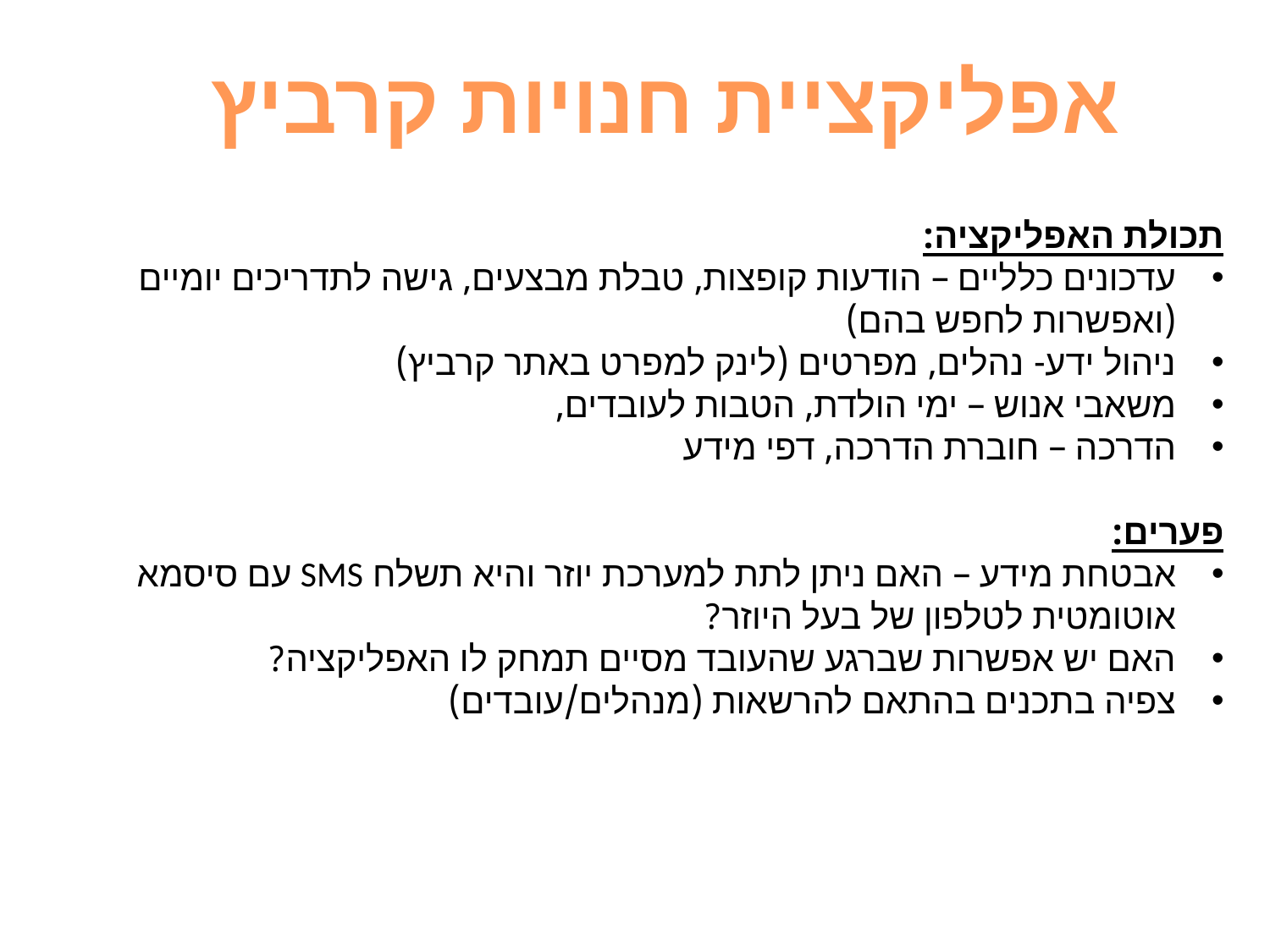

אפליקציית חנויות קרביץ
תכולת האפליקציה:
עדכונים כלליים – הודעות קופצות, טבלת מבצעים, גישה לתדריכים יומיים (ואפשרות לחפש בהם)
ניהול ידע- נהלים, מפרטים (לינק למפרט באתר קרביץ)
משאבי אנוש – ימי הולדת, הטבות לעובדים,
הדרכה – חוברת הדרכה, דפי מידע

פערים:
אבטחת מידע – האם ניתן לתת למערכת יוזר והיא תשלח SMS עם סיסמא אוטומטית לטלפון של בעל היוזר?
האם יש אפשרות שברגע שהעובד מסיים תמחק לו האפליקציה?
צפיה בתכנים בהתאם להרשאות (מנהלים/עובדים)